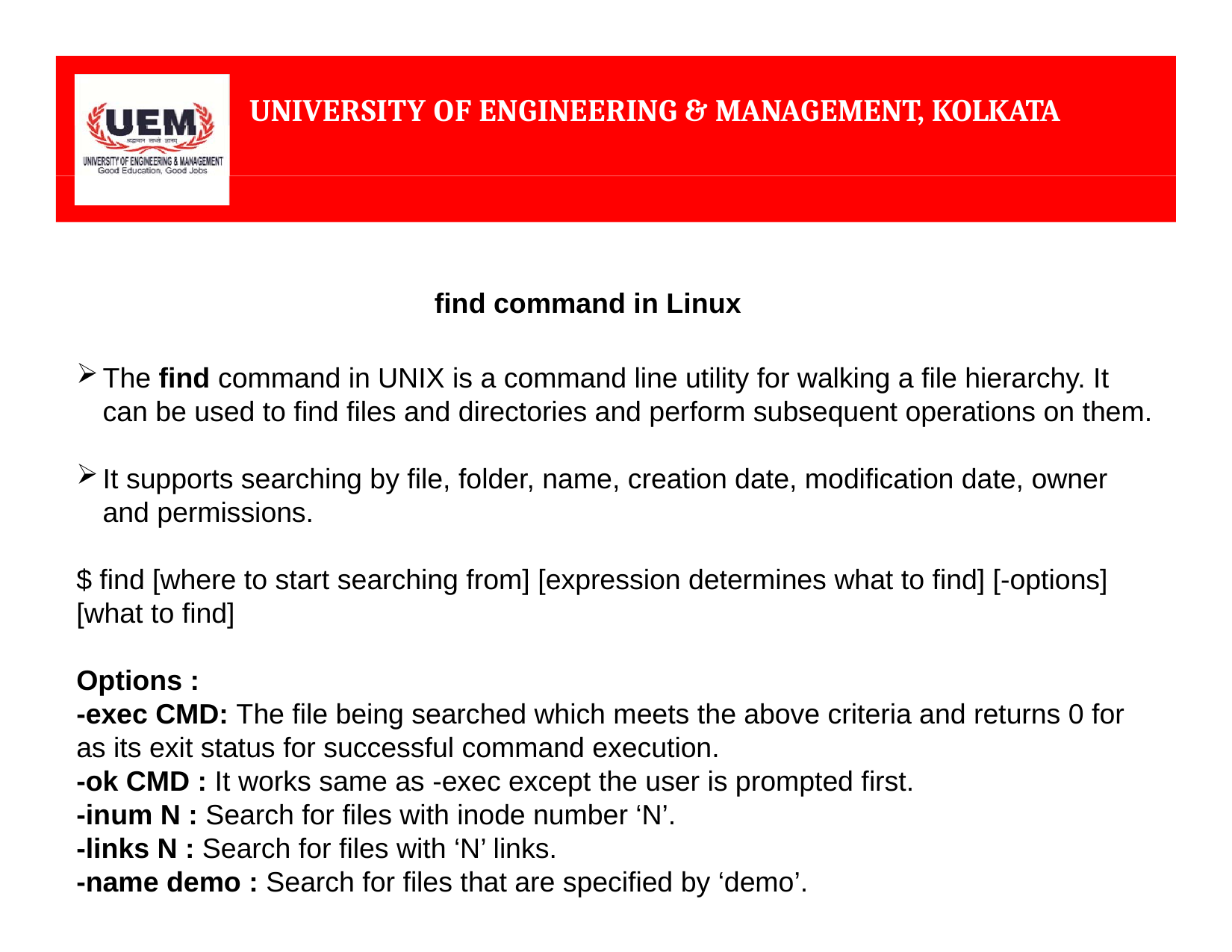

UNIVERSITY OF ENGINEERING & MANAGEMENT, KOLKATA

find command in Linux
The find command in UNIX is a command line utility for walking a file hierarchy. It can be used to find files and directories and perform subsequent operations on them.

It supports searching by file, folder, name, creation date, modification date, owner and permissions.

$ find [where to start searching from] [expression determines what to find] [-options] [what to find]

Options :
-exec CMD: The file being searched which meets the above criteria and returns 0 for as its exit status for successful command execution.
-ok CMD : It works same as -exec except the user is prompted first.
-inum N : Search for files with inode number ‘N’.
-links N : Search for files with ‘N’ links.
-name demo : Search for files that are specified by ‘demo’.

5